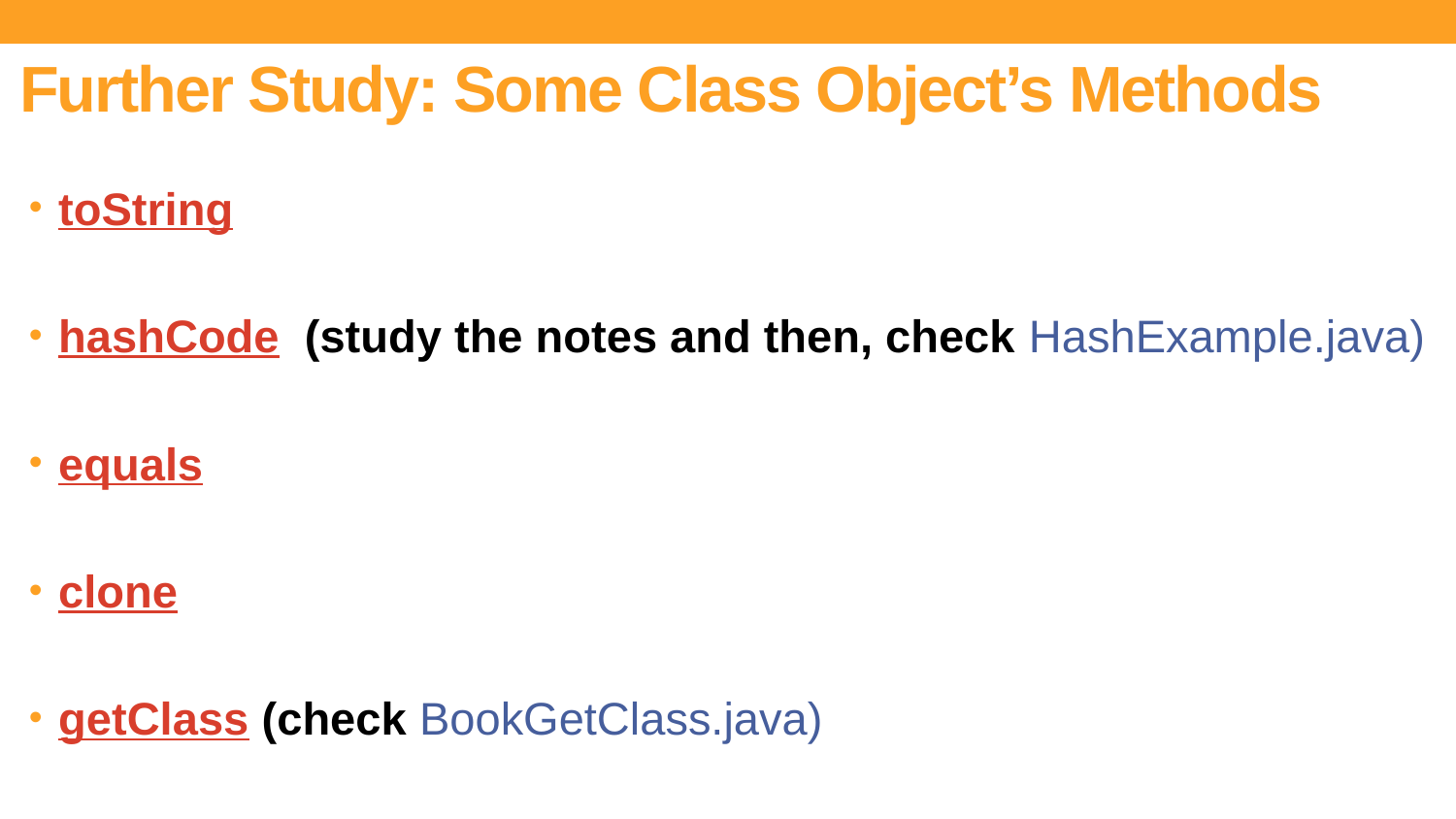

# Further Study: Some Class Object’s Methods
toString

hashCode  (study the notes and then, check HashExample.java)

equals

clone

getClass (check BookGetClass.java)